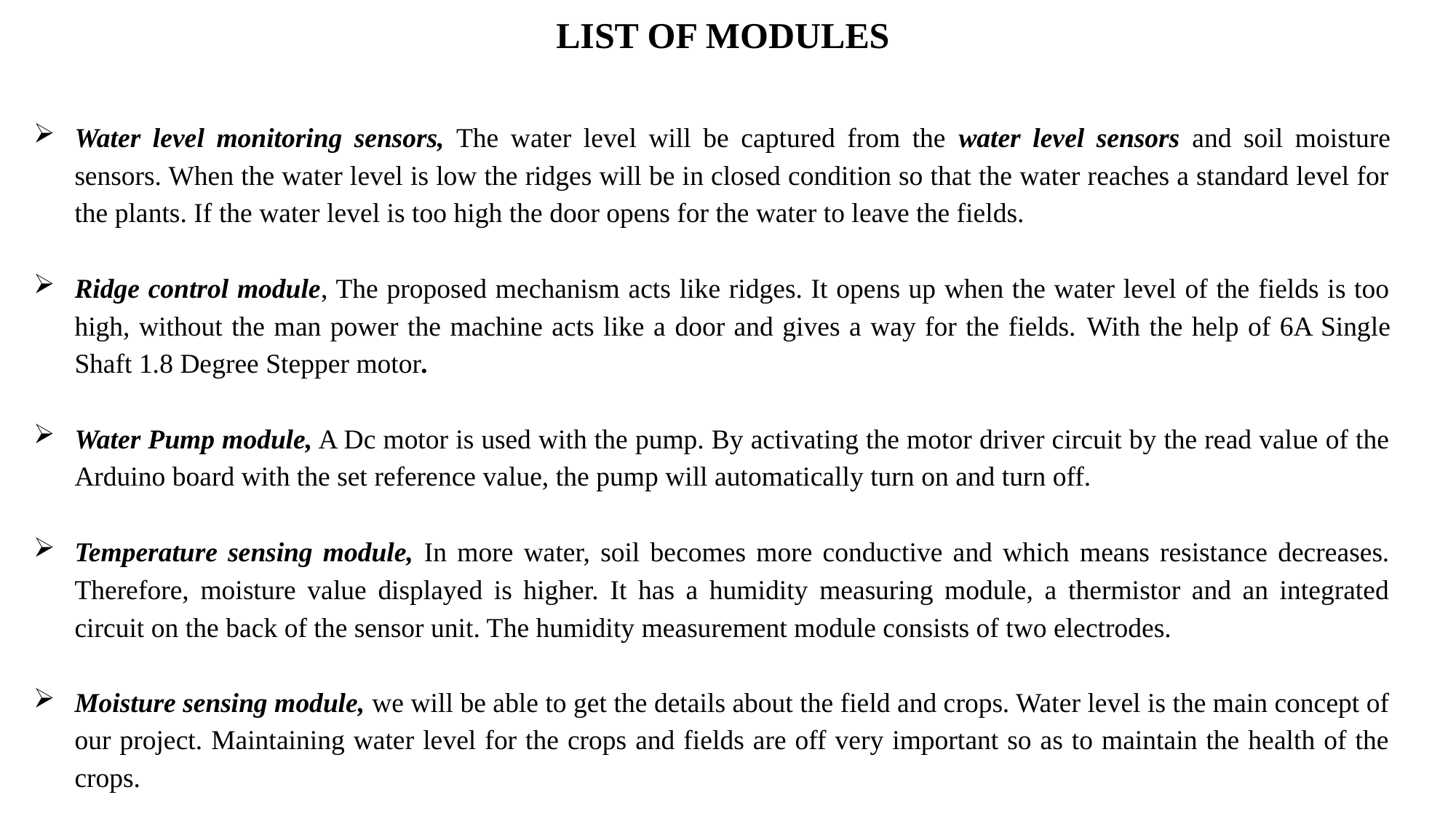

LIST OF MODULES

Water level monitoring sensors, The water level will be captured from the water level sensors and soil moisture sensors. When the water level is low the ridges will be in closed condition so that the water reaches a standard level for the plants. If the water level is too high the door opens for the water to leave the fields.

Ridge control module, The proposed mechanism acts like ridges. It opens up when the water level of the fields is too high, without the man power the machine acts like a door and gives a way for the fields. With the help of 6A Single Shaft 1.8 Degree Stepper motor.

Water Pump module, A Dc motor is used with the pump. By activating the motor driver circuit by the read value of the Arduino board with the set reference value, the pump will automatically turn on and turn off.

Temperature sensing module, In more water, soil becomes more conductive and which means resistance decreases. Therefore, moisture value displayed is higher. It has a humidity measuring module, a thermistor and an integrated circuit on the back of the sensor unit. The humidity measurement module consists of two electrodes.

Moisture sensing module, we will be able to get the details about the field and crops. Water level is the main concept of our project. Maintaining water level for the crops and fields are off very important so as to maintain the health of the crops.